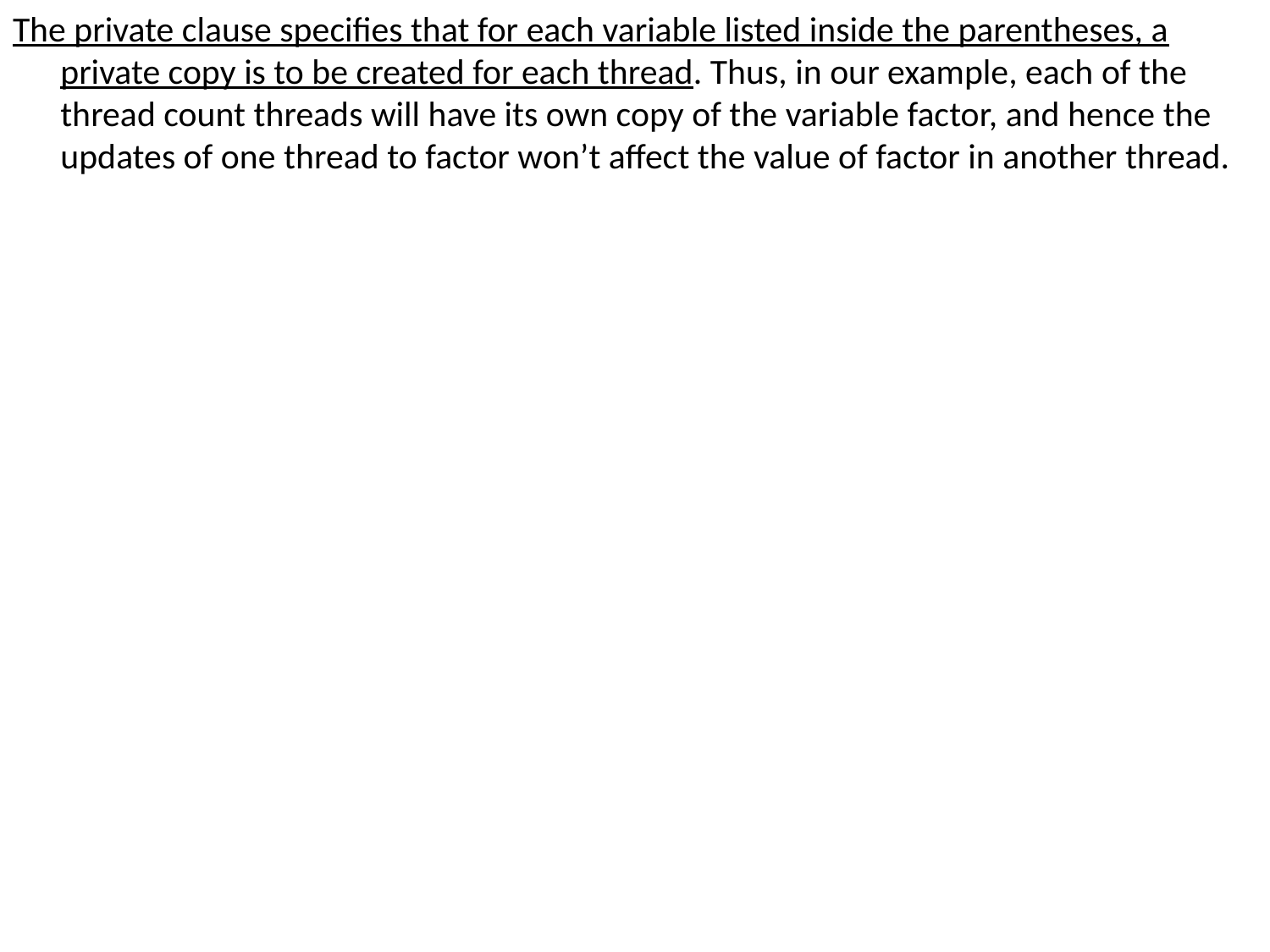

The private clause speciﬁes that for each variable listed inside the parentheses, a private copy is to be created for each thread. Thus, in our example, each of the thread count threads will have its own copy of the variable factor, and hence the updates of one thread to factor won’t affect the value of factor in another thread.